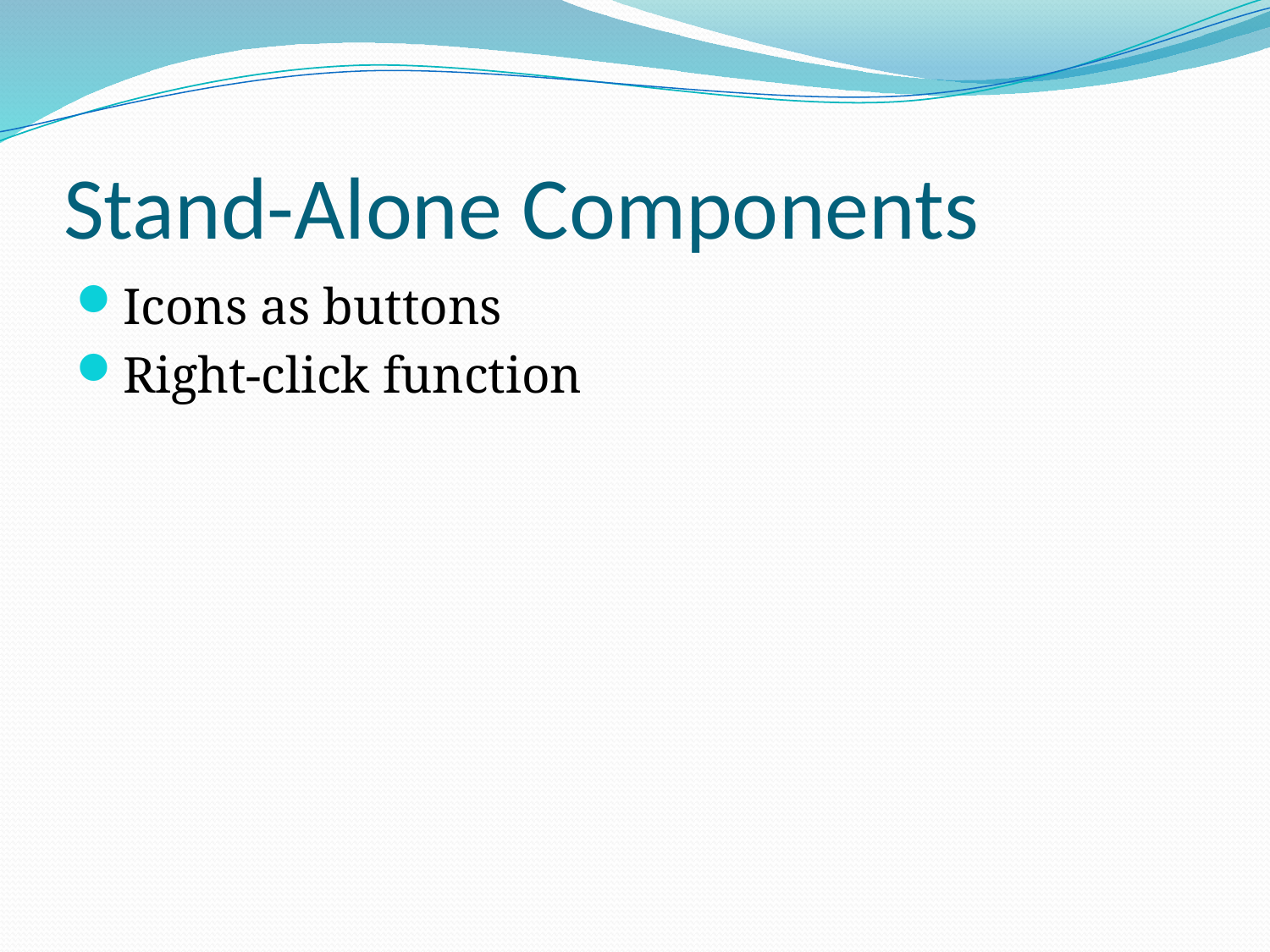

# Stand-Alone Components
Icons as buttons
Right-click function